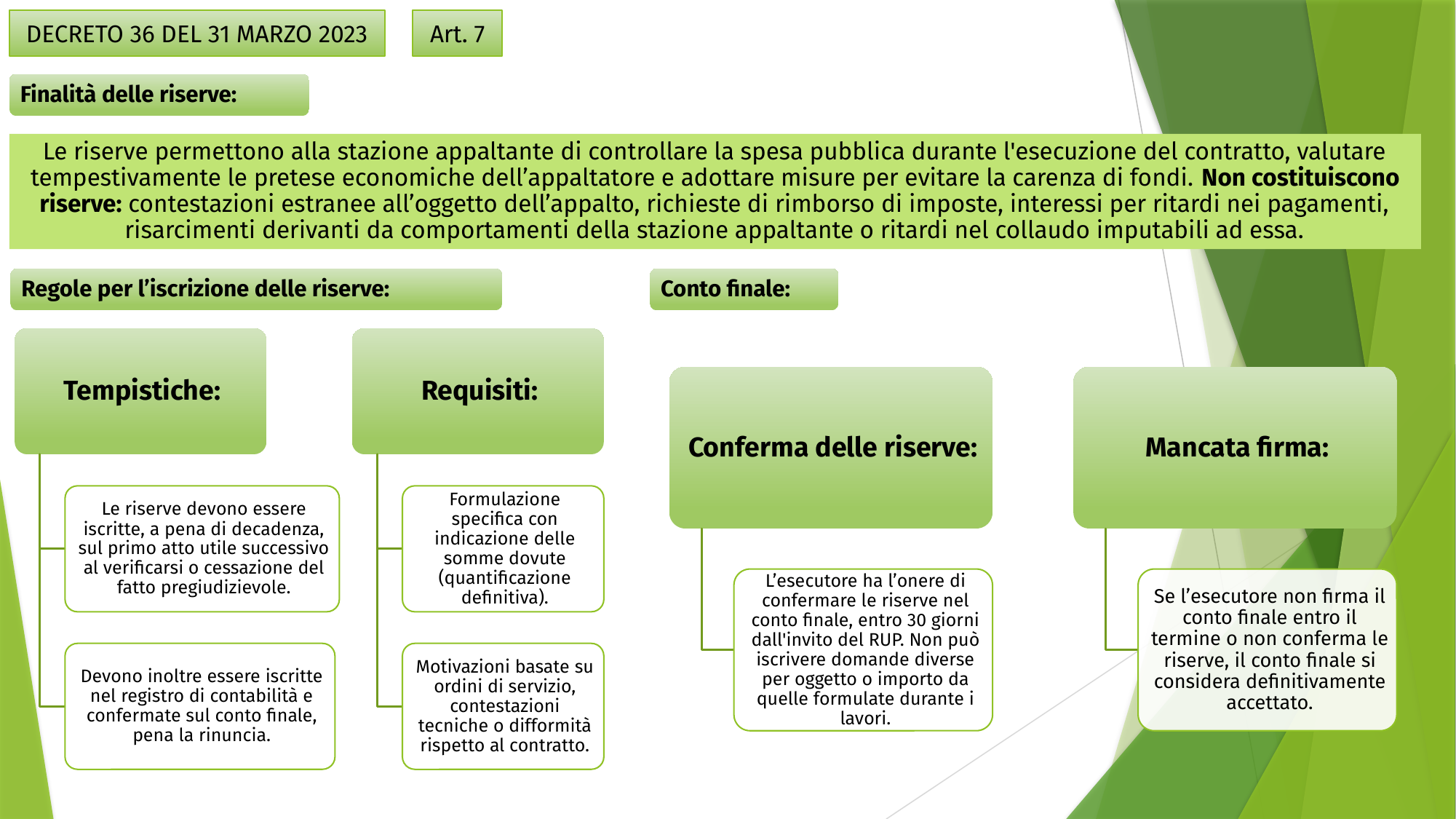

Art. 7
DECRETO 36 DEL 31 MARZO 2023
Finalità delle riserve:
Le riserve permettono alla stazione appaltante di controllare la spesa pubblica durante l'esecuzione del contratto, valutare tempestivamente le pretese economiche dell’appaltatore e adottare misure per evitare la carenza di fondi. Non costituiscono riserve: contestazioni estranee all’oggetto dell’appalto, richieste di rimborso di imposte, interessi per ritardi nei pagamenti, risarcimenti derivanti da comportamenti della stazione appaltante o ritardi nel collaudo imputabili ad essa.
Regole per l’iscrizione delle riserve:
Conto finale:
Conferma delle riserve:
L’esecutore ha l’onere di confermare le riserve nel conto finale, entro 30 giorni dall'invito del RUP. Non può iscrivere domande diverse per oggetto o importo da quelle formulate durante i lavori.
Mancata firma:
Se l’esecutore non firma il conto finale entro il termine o non conferma le riserve, il conto finale si considera definitivamente accettato.
Tempistiche:
Le riserve devono essere iscritte, a pena di decadenza, sul primo atto utile successivo al verificarsi o cessazione del fatto pregiudizievole.
Devono inoltre essere iscritte nel registro di contabilità e confermate sul conto finale, pena la rinuncia.
Requisiti:
Formulazione specifica con indicazione delle somme dovute (quantificazione definitiva).
Motivazioni basate su ordini di servizio, contestazioni tecniche o difformità rispetto al contratto.